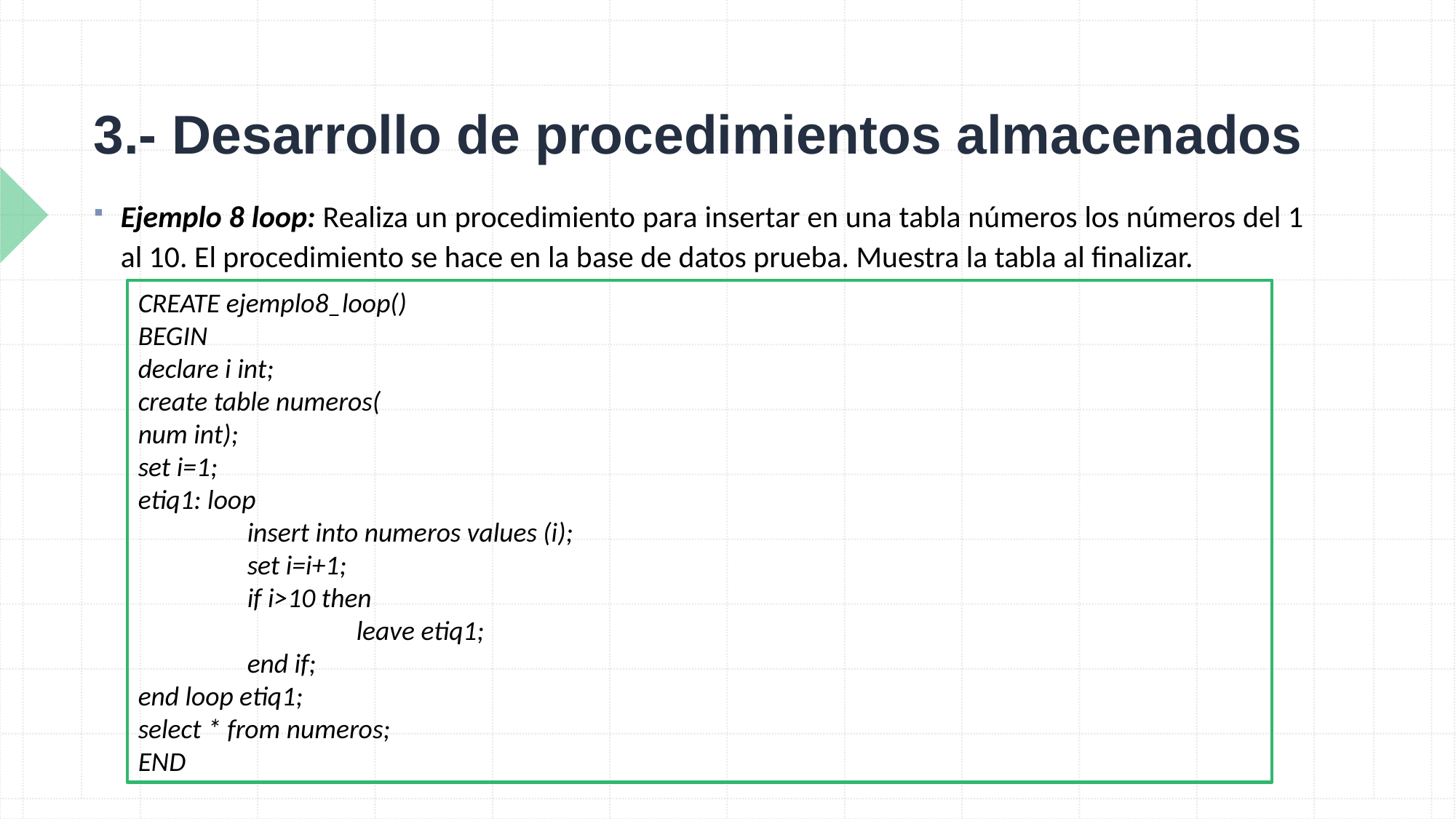

# 3.- Desarrollo de procedimientos almacenados
Ejemplo 8 loop: Realiza un procedimiento para insertar en una tabla números los números del 1 al 10. El procedimiento se hace en la base de datos prueba. Muestra la tabla al finalizar.

CREATE ejemplo8_loop()
BEGIN
declare i int;
create table numeros(
num int);
set i=1;
etiq1: loop
	insert into numeros values (i);
	set i=i+1;
	if i>10 then
		leave etiq1;
	end if;
end loop etiq1;
select * from numeros;
END